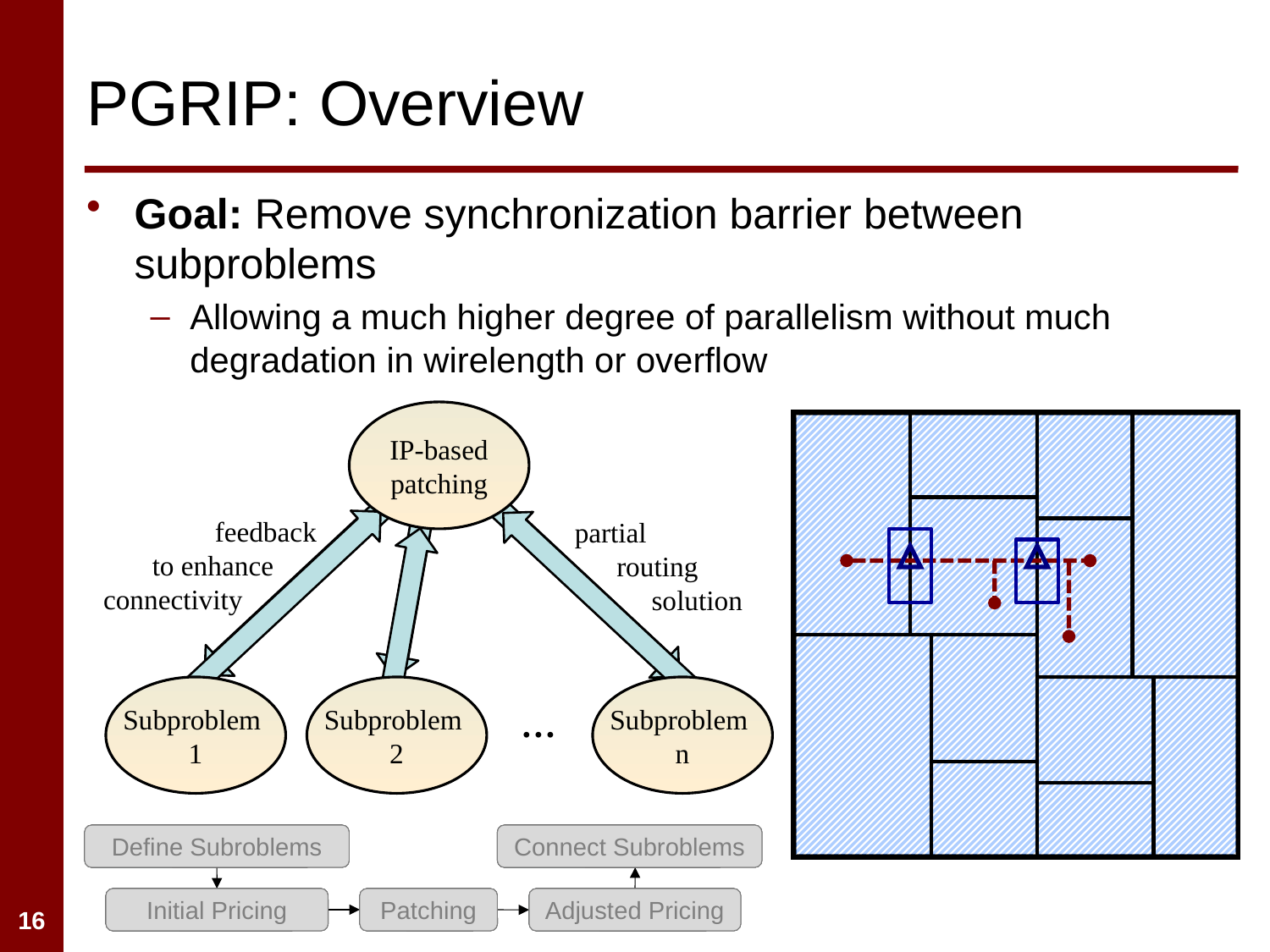

# PGRIP: Overview
Goal: Remove synchronization barrier between subproblems
Allowing a much higher degree of parallelism without much degradation in wirelength or overflow
IP-based
patching

                feedback
       to enhance
connectivity

partial
      routing
           solution

Subproblem
1
Subproblem
2
Subproblem
n

…

Define Subroblems
Define Subroblems
Connect Subroblems
Connect Subroblems
Initial Pricing
Initial Pricing
Patching
Patching
Adjusted Pricing
Adjusted Pricing